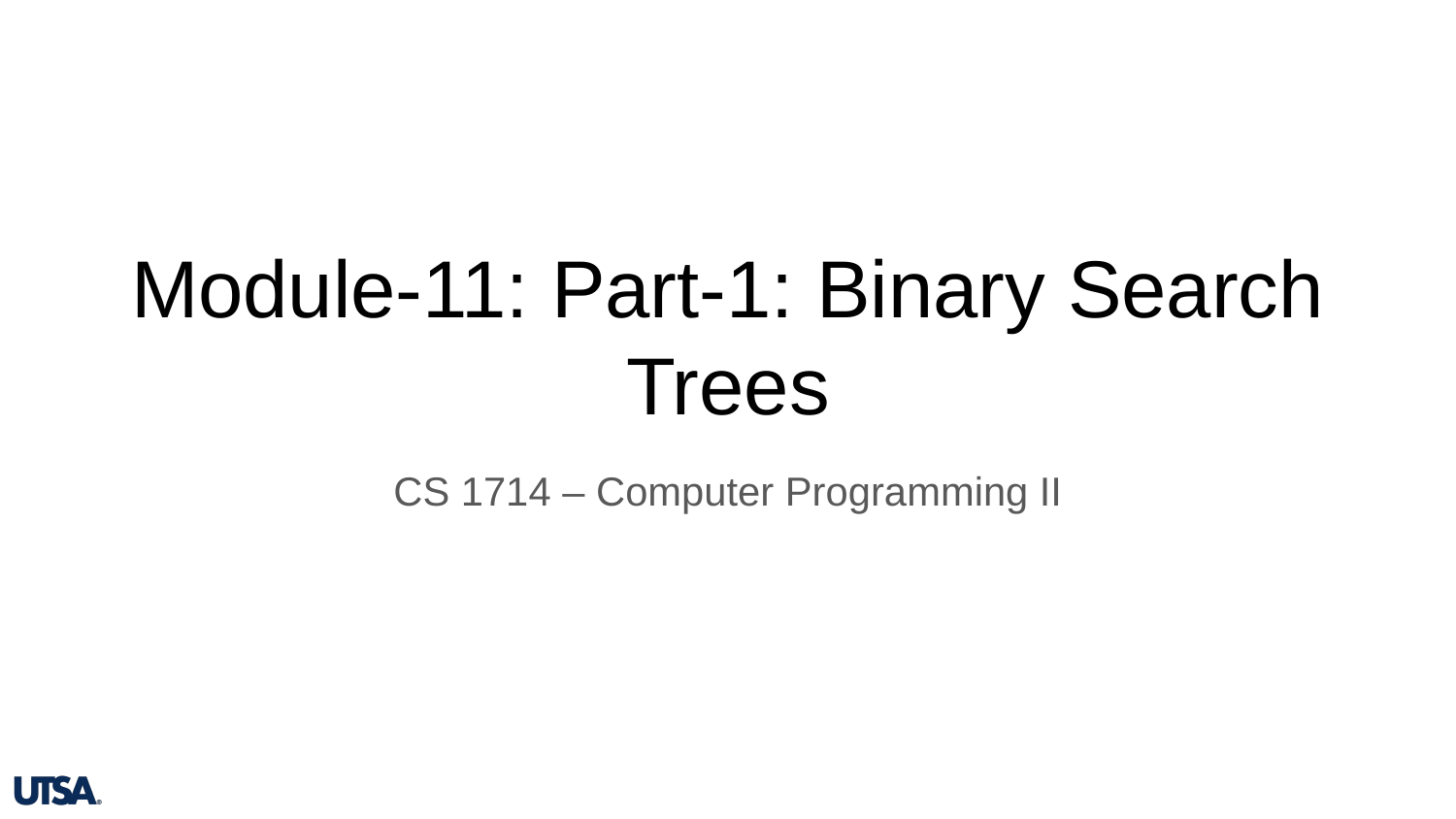

# Module-11: Part-1: Binary Search Trees
CS 1714 – Computer Programming II